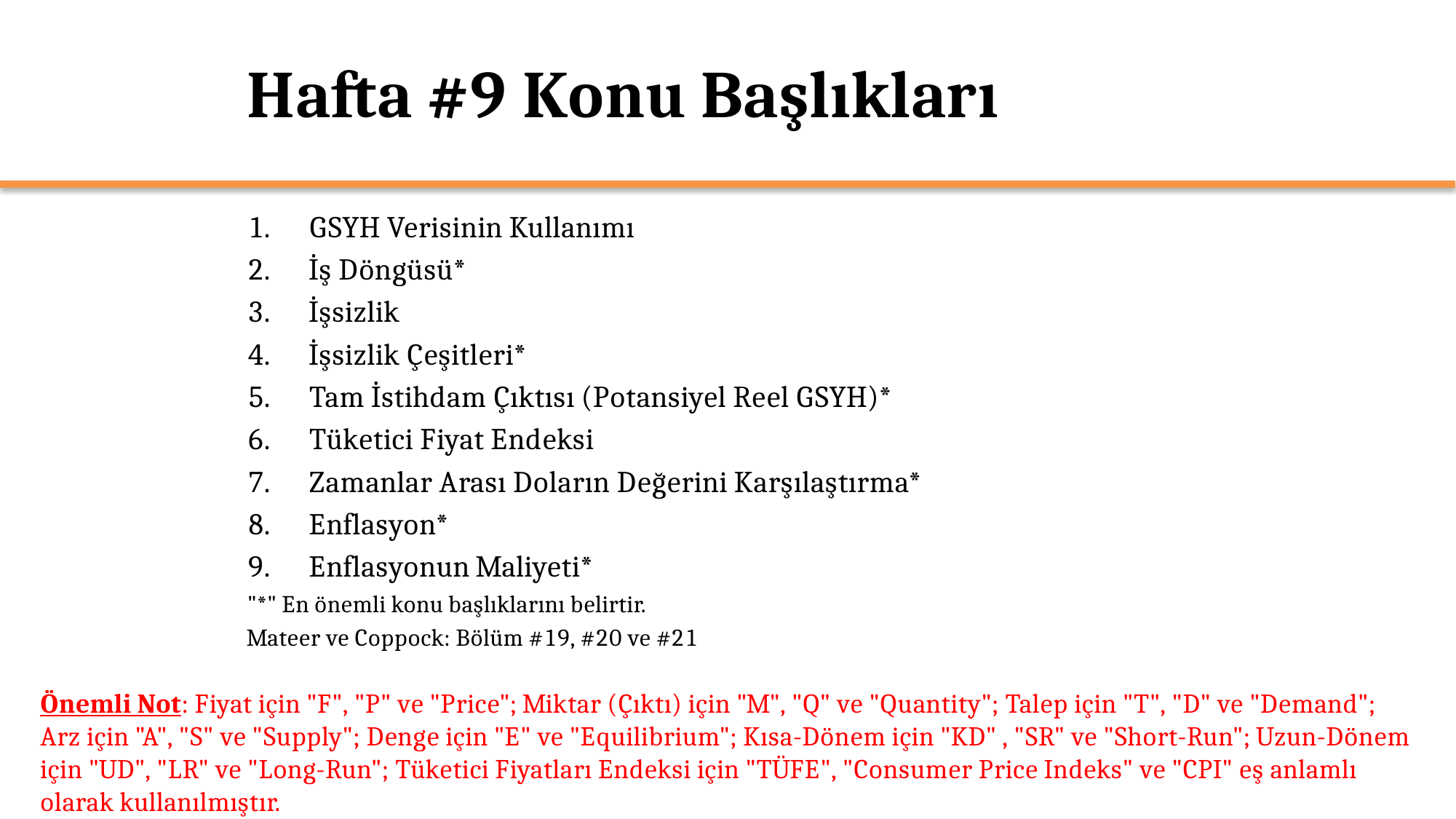

# Hafta #9 Konu Başlıkları
GSYH Verisinin Kullanımı
İş Döngüsü*
İşsizlik
İşsizlik Çeşitleri*
Tam İstihdam Çıktısı (Potansiyel Reel GSYH)*
Tüketici Fiyat Endeksi
Zamanlar Arası Doların Değerini Karşılaştırma*
Enflasyon*
Enflasyonun Maliyeti*
"*" En önemli konu başlıklarını belirtir.
Mateer ve Coppock: Bölüm #19, #20 ve #21

Önemli Not: Fiyat için "F", "P" ve "Price"; Miktar (Çıktı) için "M", "Q" ve "Quantity"; Talep için "T", "D" ve "Demand"; Arz için "A", "S" ve "Supply"; Denge için "E" ve "Equilibrium"; Kısa-Dönem için "KD" , "SR" ve "Short-Run"; Uzun-Dönem için "UD", "LR" ve "Long-Run"; Tüketici Fiyatları Endeksi için "TÜFE", "Consumer Price Indeks" ve "CPI" eş anlamlı olarak kullanılmıştır.